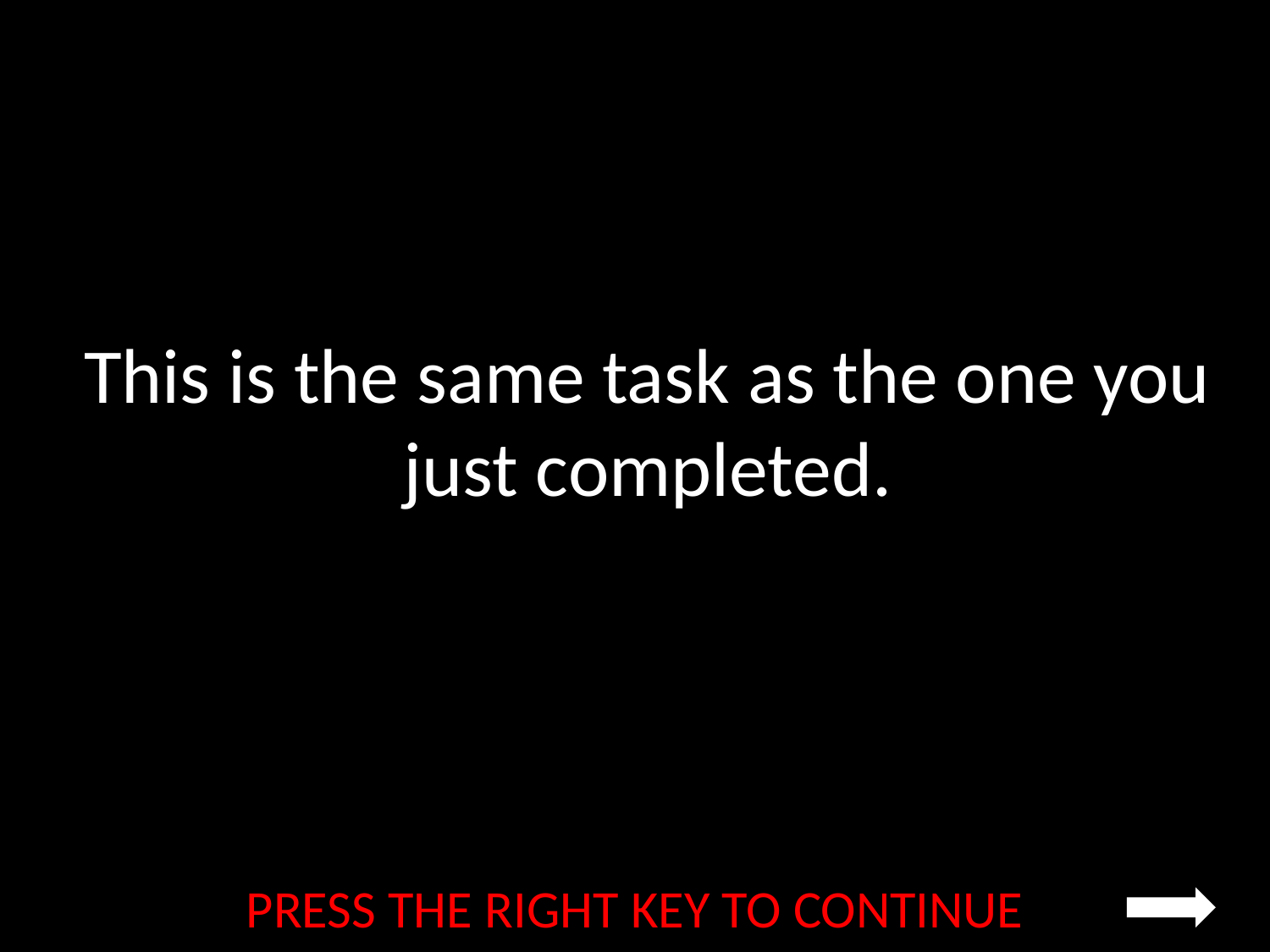

This is the same task as the one you just completed.
PRESS THE RIGHT KEY TO CONTINUE